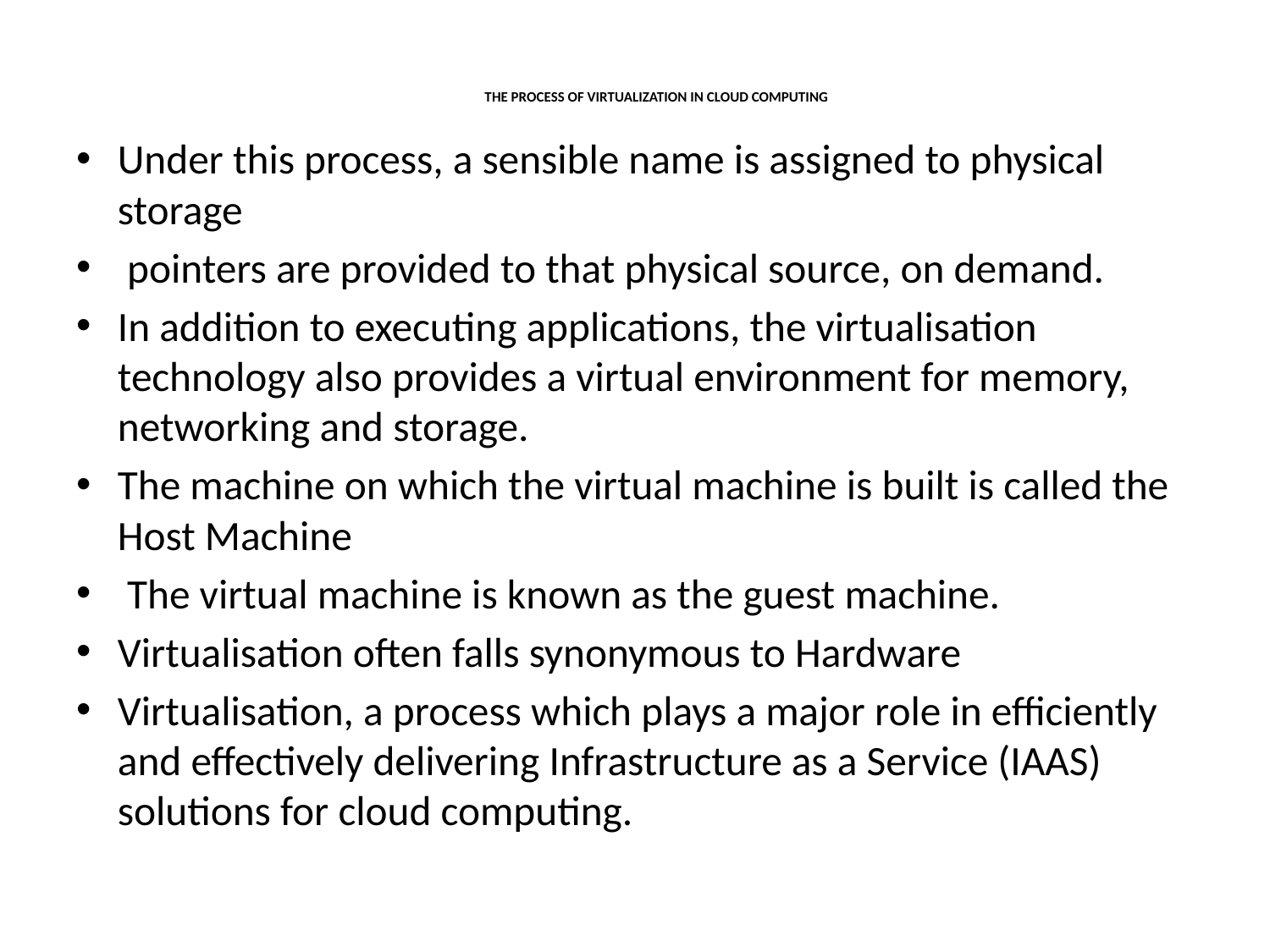

# THE PROCESS OF VIRTUALIZATION IN CLOUD COMPUTING
Under this process, a sensible name is assigned to physical storage
 pointers are provided to that physical source, on demand.
In addition to executing applications, the virtualisation technology also provides a virtual environment for memory, networking and storage.
The machine on which the virtual machine is built is called the Host Machine
 The virtual machine is known as the guest machine.
Virtualisation often falls synonymous to Hardware
Virtualisation, a process which plays a major role in efficiently and effectively delivering Infrastructure as a Service (IAAS) solutions for cloud computing.